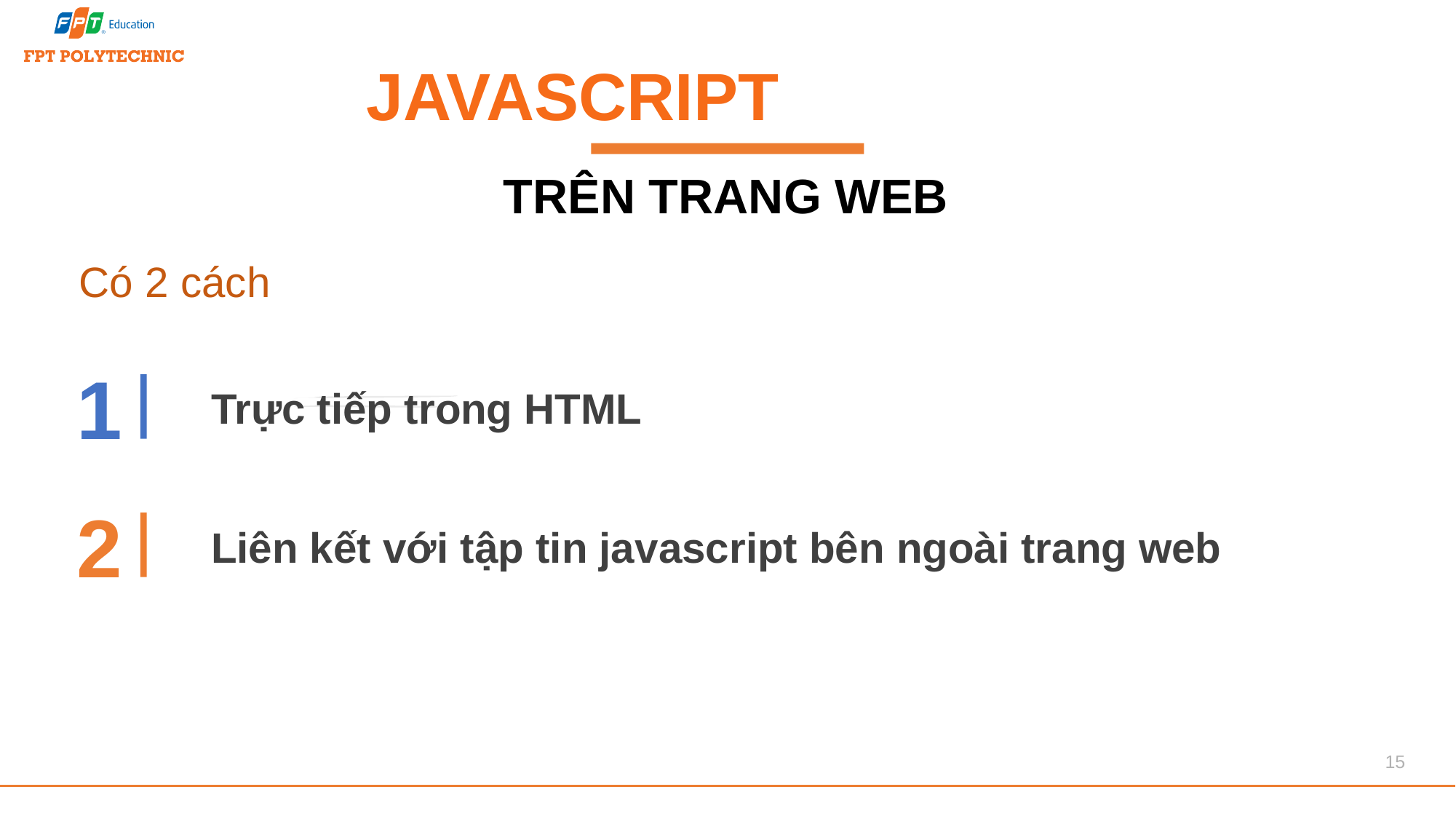

JAVASCRIPT
TRÊN TRANG WEB
Có 2 cách
1

Trực tiếp trong HTML

2

Liên kết với tập tin javascript bên ngoài trang web
15